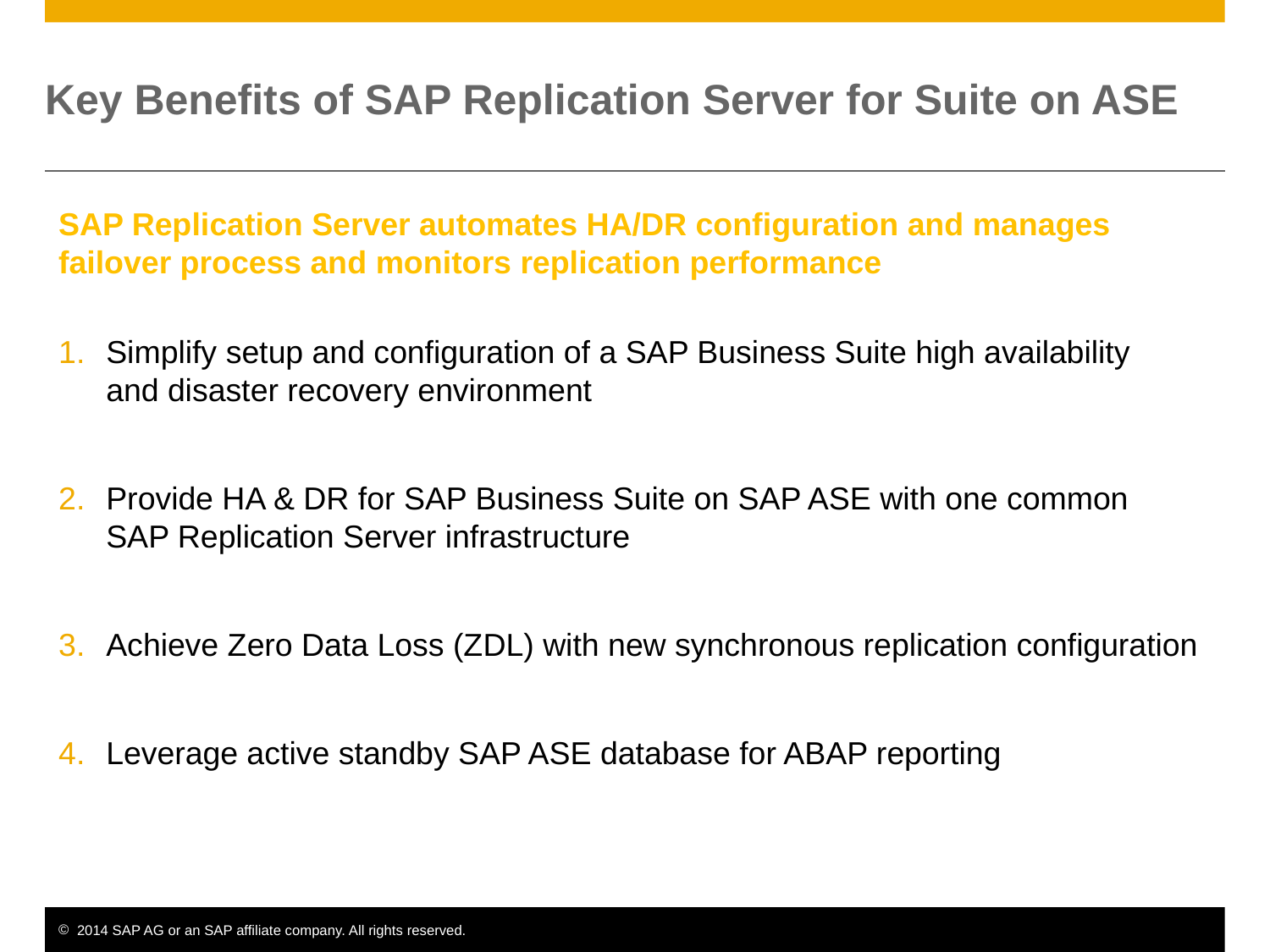

# Key Benefits of SAP Replication Server for Suite on ASE
SAP Replication Server automates HA/DR configuration and manages failover process and monitors replication performance

Simplify setup and configuration of a SAP Business Suite high availability
and disaster recovery environment

Provide HA & DR for SAP Business Suite on SAP ASE with one common
SAP Replication Server infrastructure

Achieve Zero Data Loss (ZDL) with new synchronous replication configuration

Leverage active standby SAP ASE database for ABAP reporting